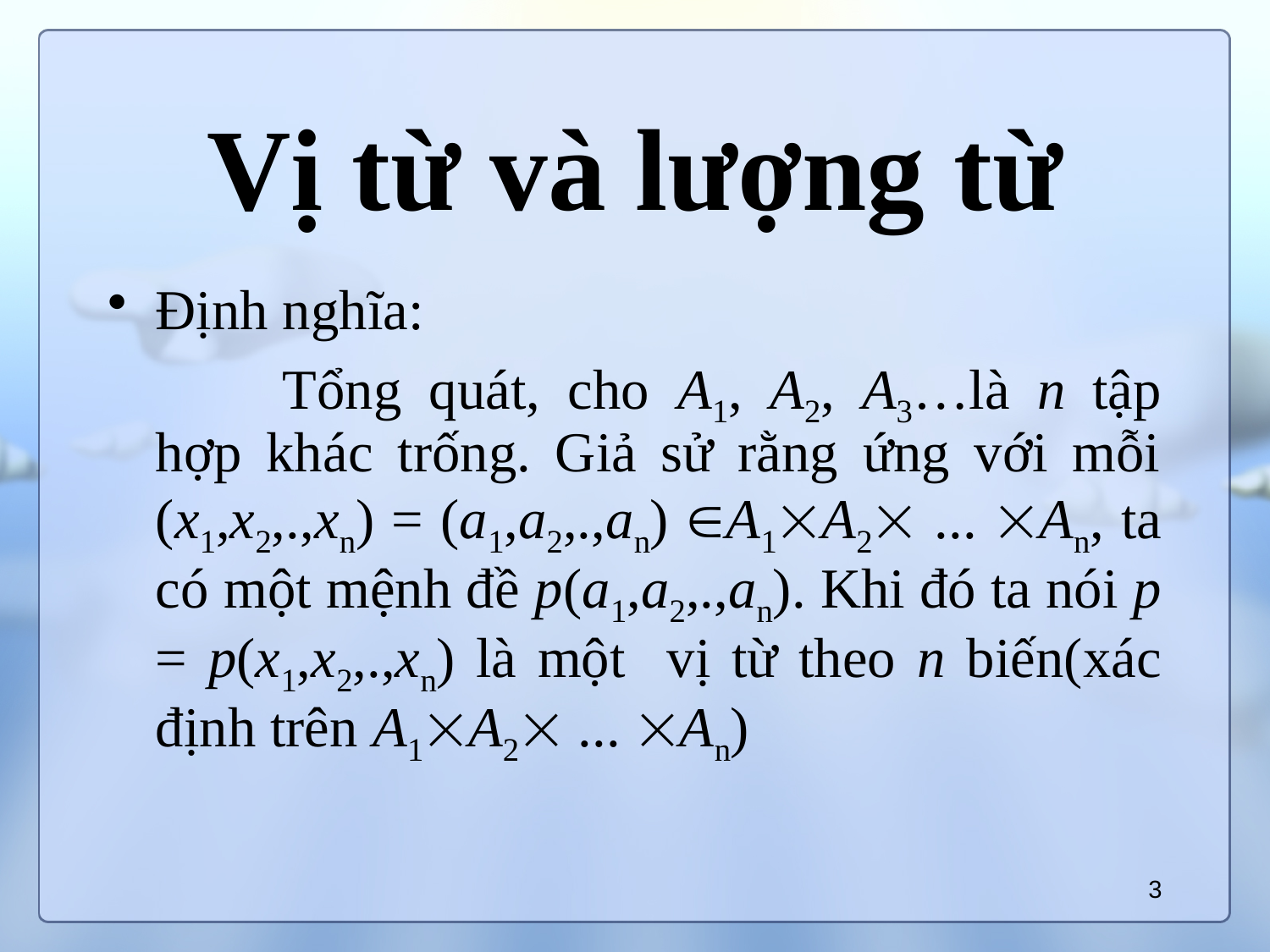

# Vị từ và lượng từ
Định nghĩa:
		Tổng quát, cho A1, A2, A3…là n tập hợp khác trống. Giả sử rằng ứng với mỗi (x1,x2,.,xn) = (a1,a2,.,an) ∈A1×A2× ... ×An, ta có một mệnh đề p(a1,a2,.,an). Khi đó ta nói p = p(x1,x2,.,xn) là một  vị từ theo n biến(xác định trên A1×A2× ... ×An)

3